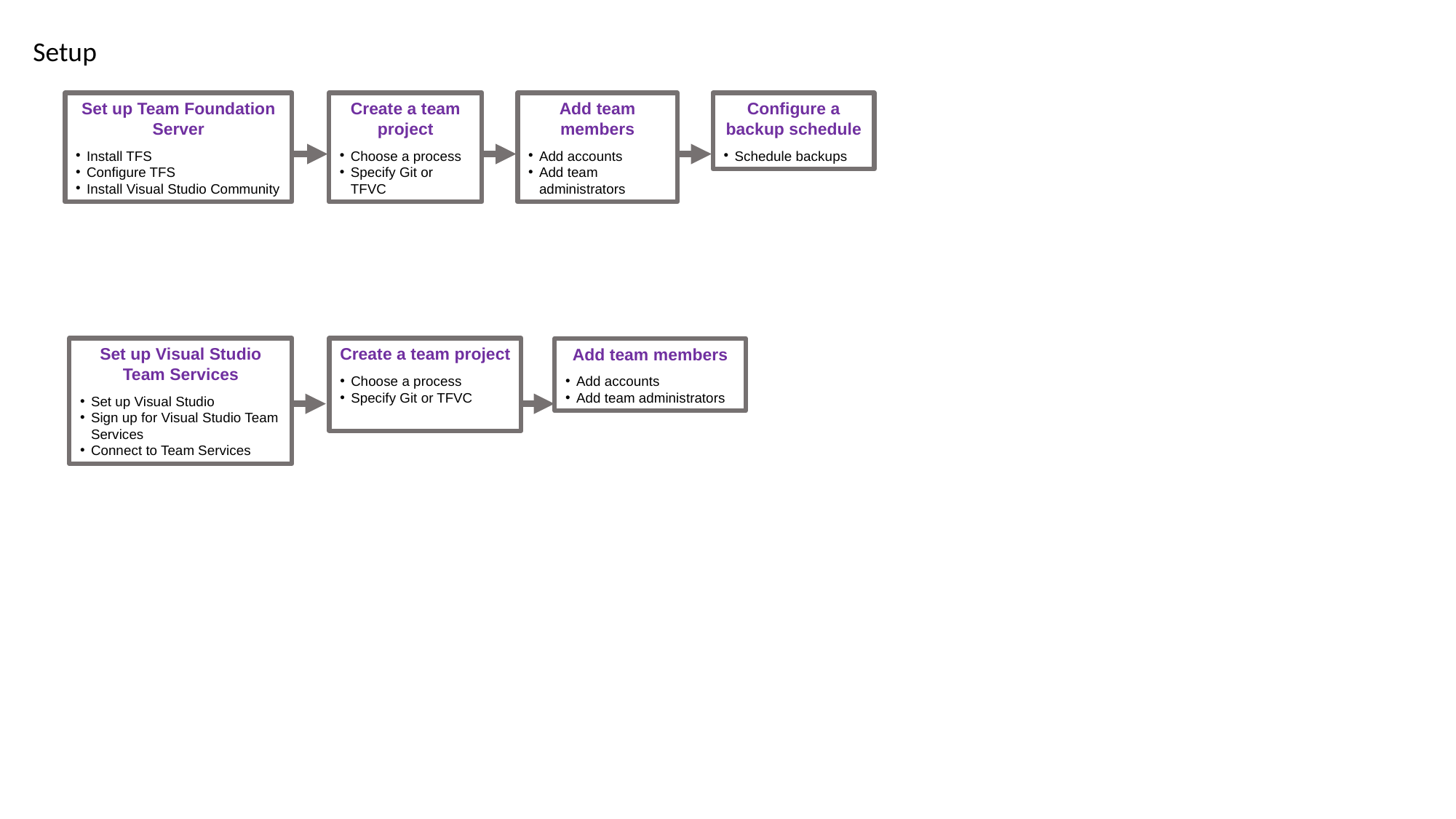

Setup
Set up Team Foundation Server
Install TFS
Configure TFS
Install Visual Studio Community
Create a team project
Choose a process
Specify Git or TFVC
Add team members
Add accounts
Add team administrators
Configure a backup schedule
Schedule backups
Set up Visual Studio
Team Services
Set up Visual Studio
Sign up for Visual Studio Team Services
Connect to Team Services
Create a team project
Choose a process
Specify Git or TFVC
Add team members
Add accounts
Add team administrators